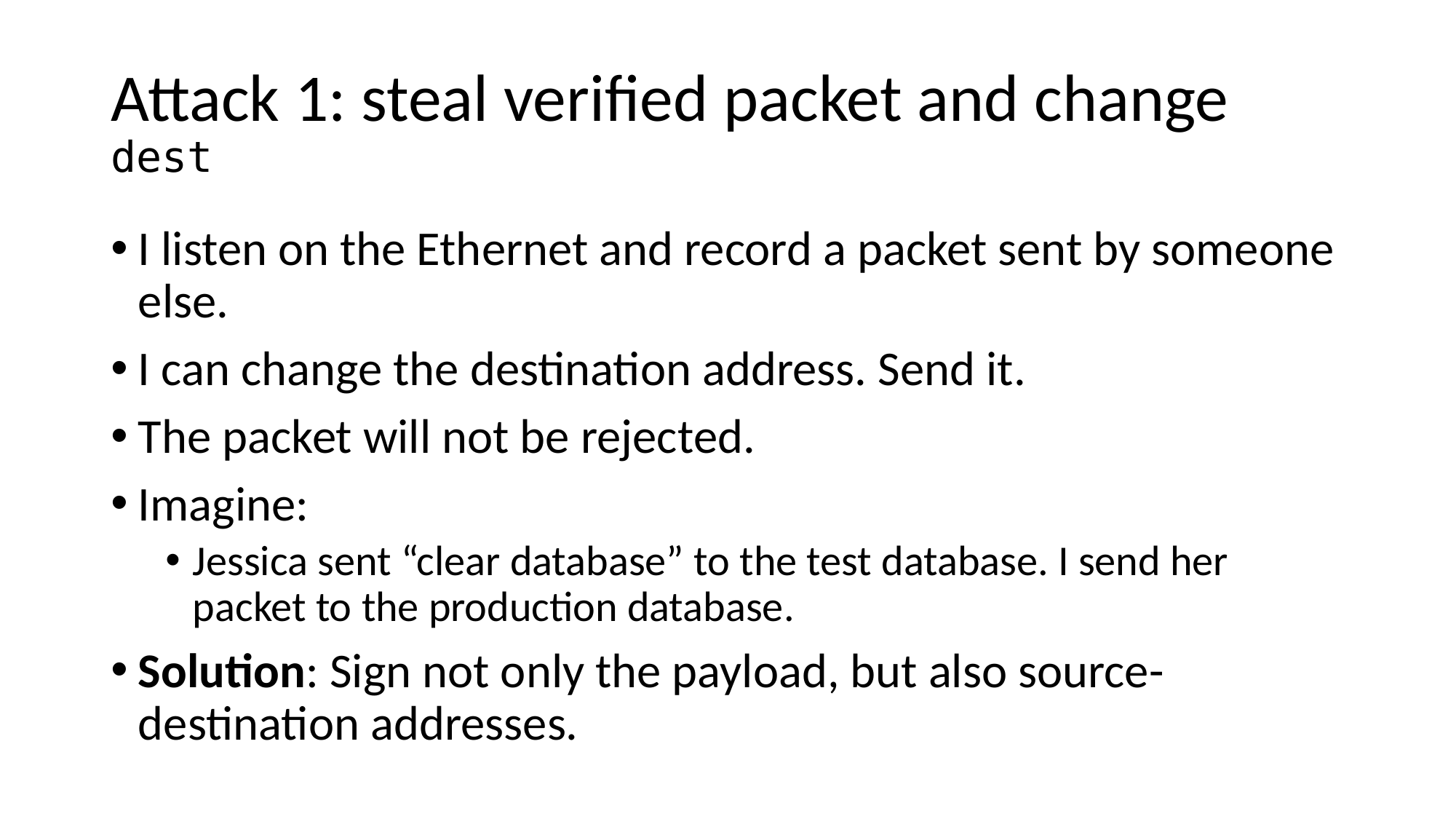

# Attack 1: steal verified packet and change dest
I listen on the Ethernet and record a packet sent by someone else.
I can change the destination address. Send it.
The packet will not be rejected.
Imagine:
Jessica sent “clear database” to the test database. I send her packet to the production database.
Solution: Sign not only the payload, but also source-destination addresses.